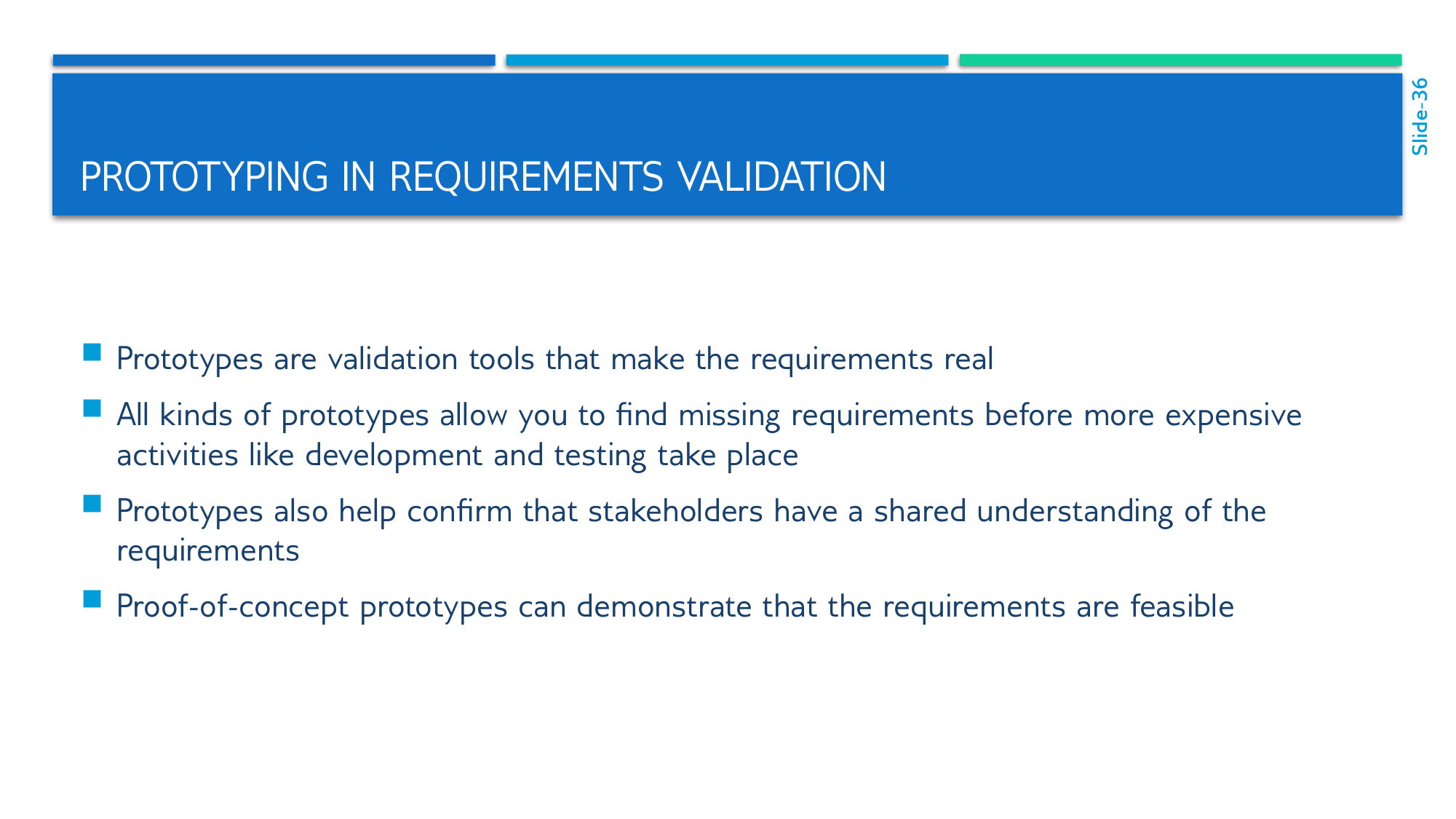

Slide-36
# Prototyping in requirements validation
Prototypes are validation tools that make the requirements real
All kinds of prototypes allow you to find missing requirements before more expensive activities like development and testing take place
Prototypes also help confirm that stakeholders have a shared understanding of the requirements
Proof-of-concept prototypes can demonstrate that the requirements are feasible